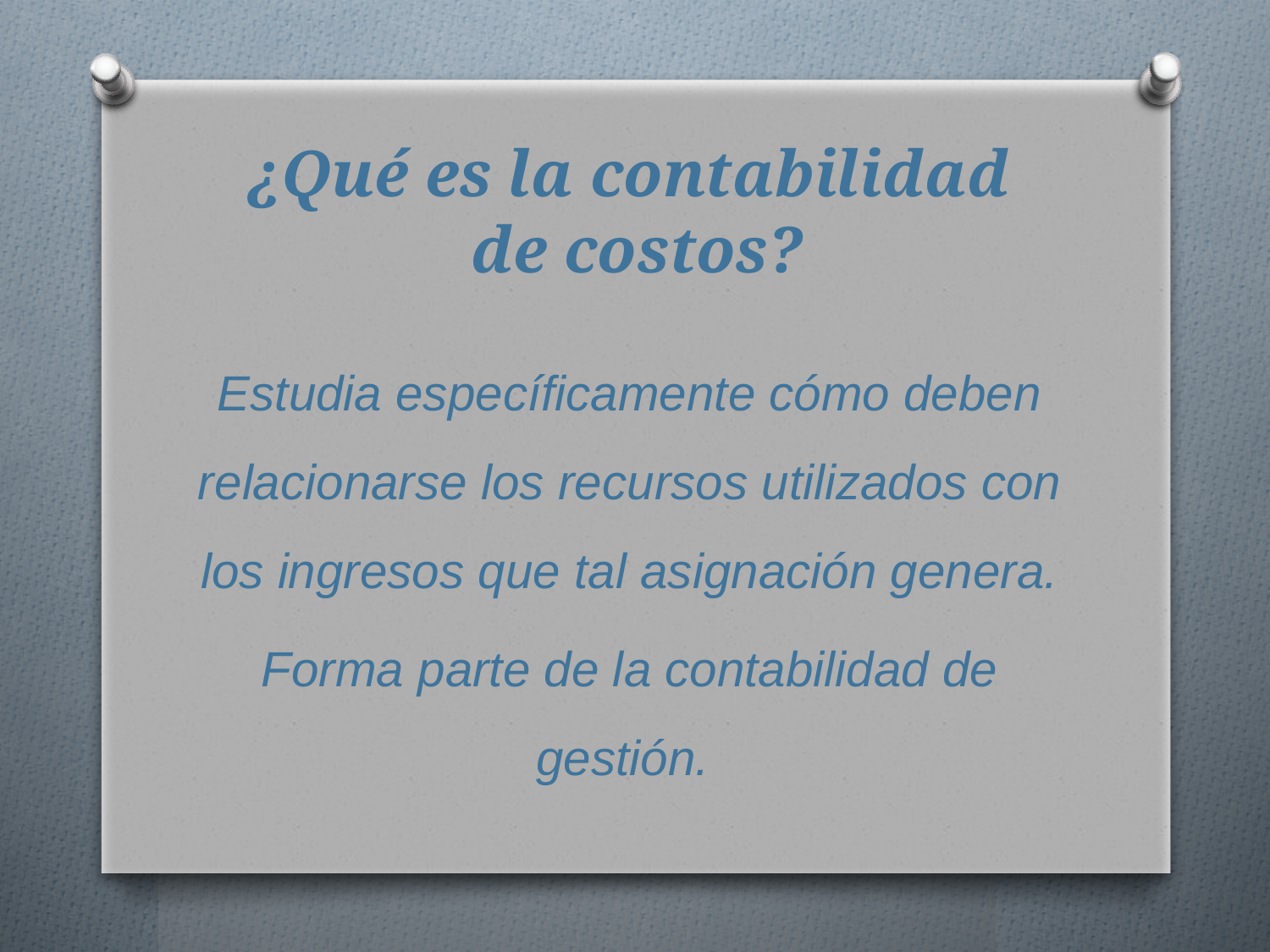

# ¿Qué es la contabilidad de costos?
Estudia específicamente cómo deben relacionarse los recursos utilizados con los ingresos que tal asignación genera.
Forma parte de la contabilidad de gestión.